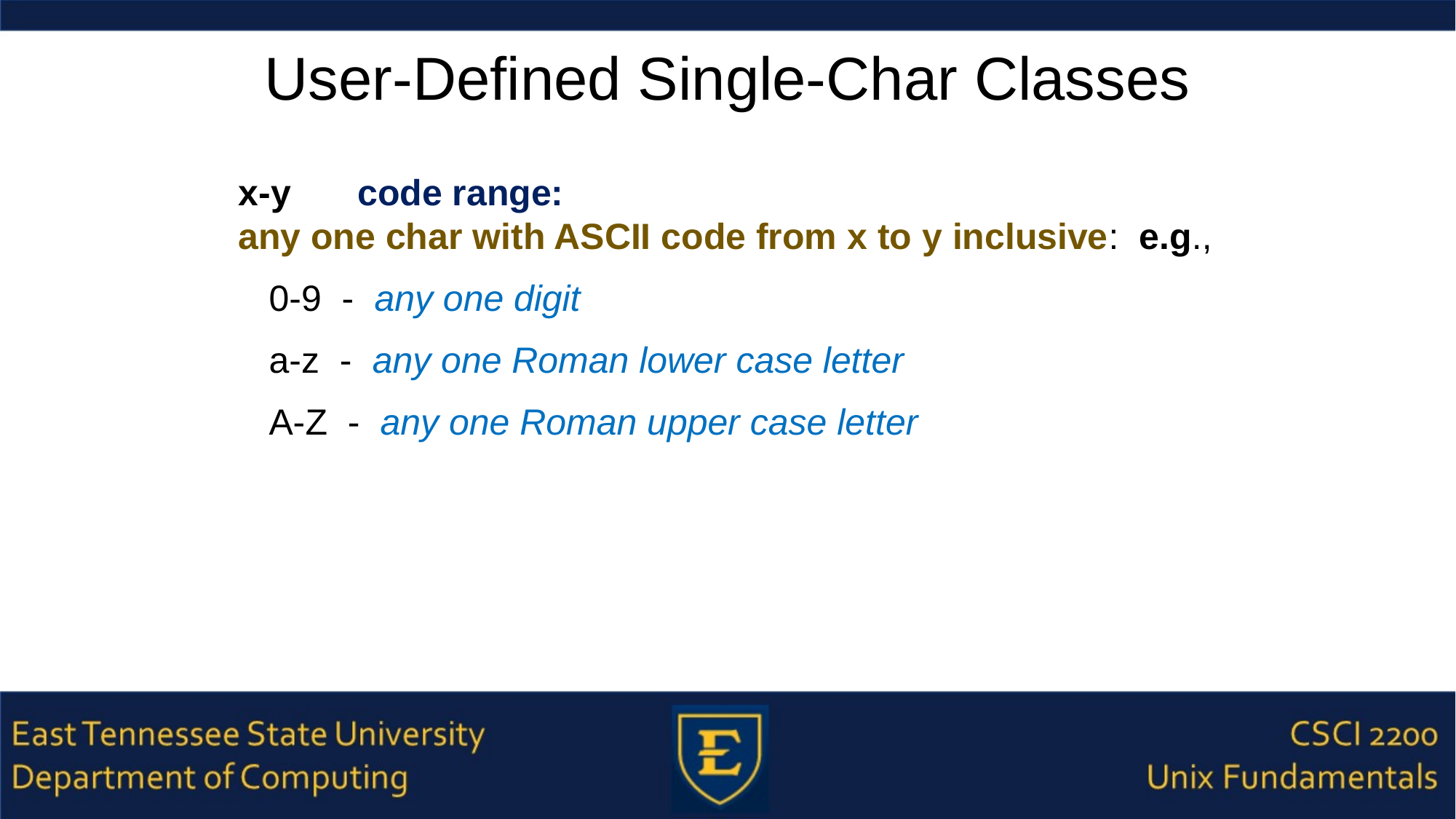

# User-Defined Single-Char Classes
x-y	 code range:
any one char with ASCII code from x to y inclusive:  e.g.,
   0-9  -  any one digit
   a-z  -  any one Roman lower case letter
   A-Z  -  any one Roman upper case letter